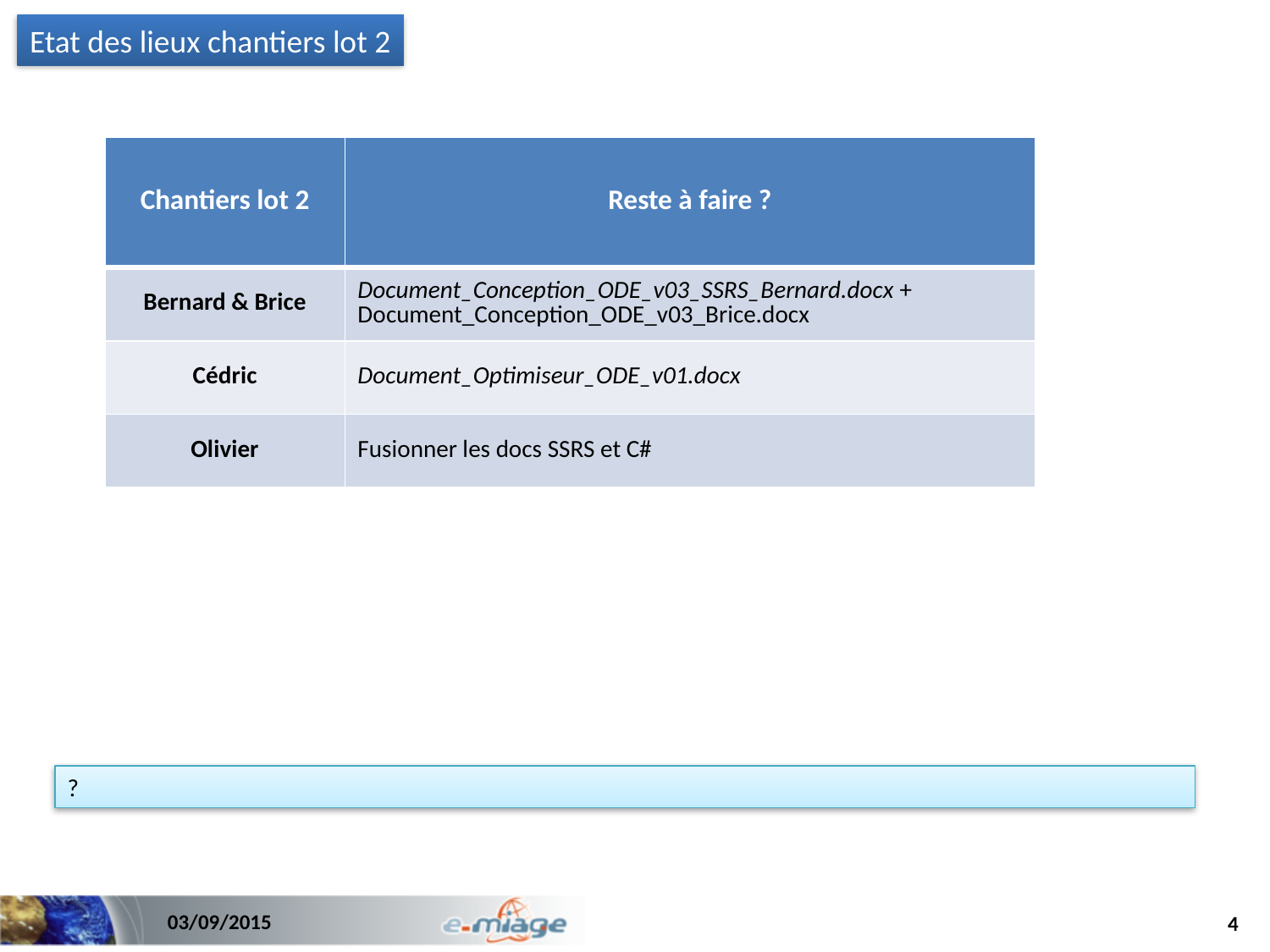

Etat des lieux chantiers lot 2
| Chantiers lot 2 | Reste à faire ? |
| --- | --- |
| Bernard & Brice | Document\_Conception\_ODE\_v03\_SSRS\_Bernard.docx + Document\_Conception\_ODE\_v03\_Brice.docx |
| Cédric | Document\_Optimiseur\_ODE\_v01.docx |
| Olivier | Fusionner les docs SSRS et C# |
?